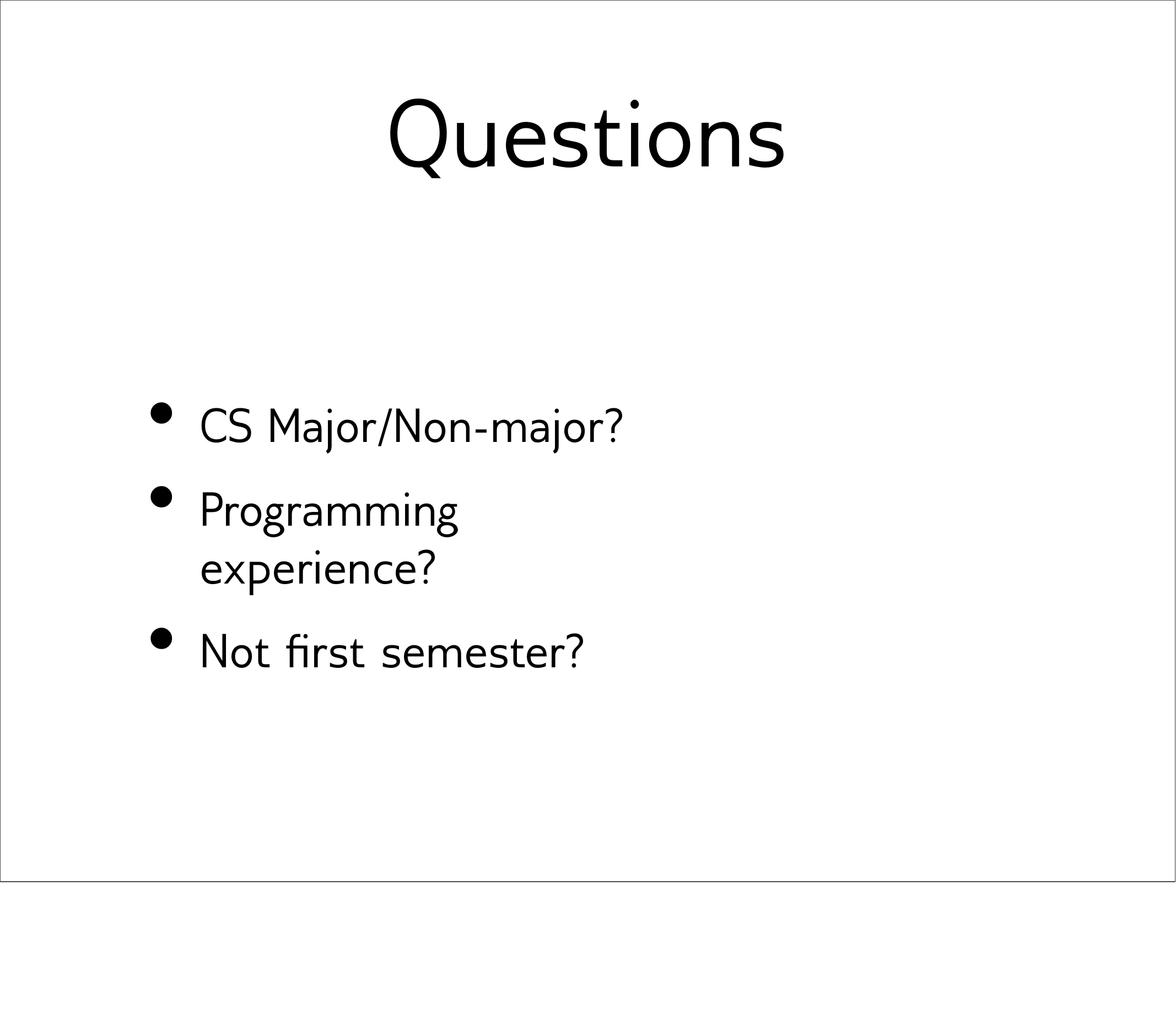

# Questions
CS Major/Non-major?
Programming experience?
Not first semester?